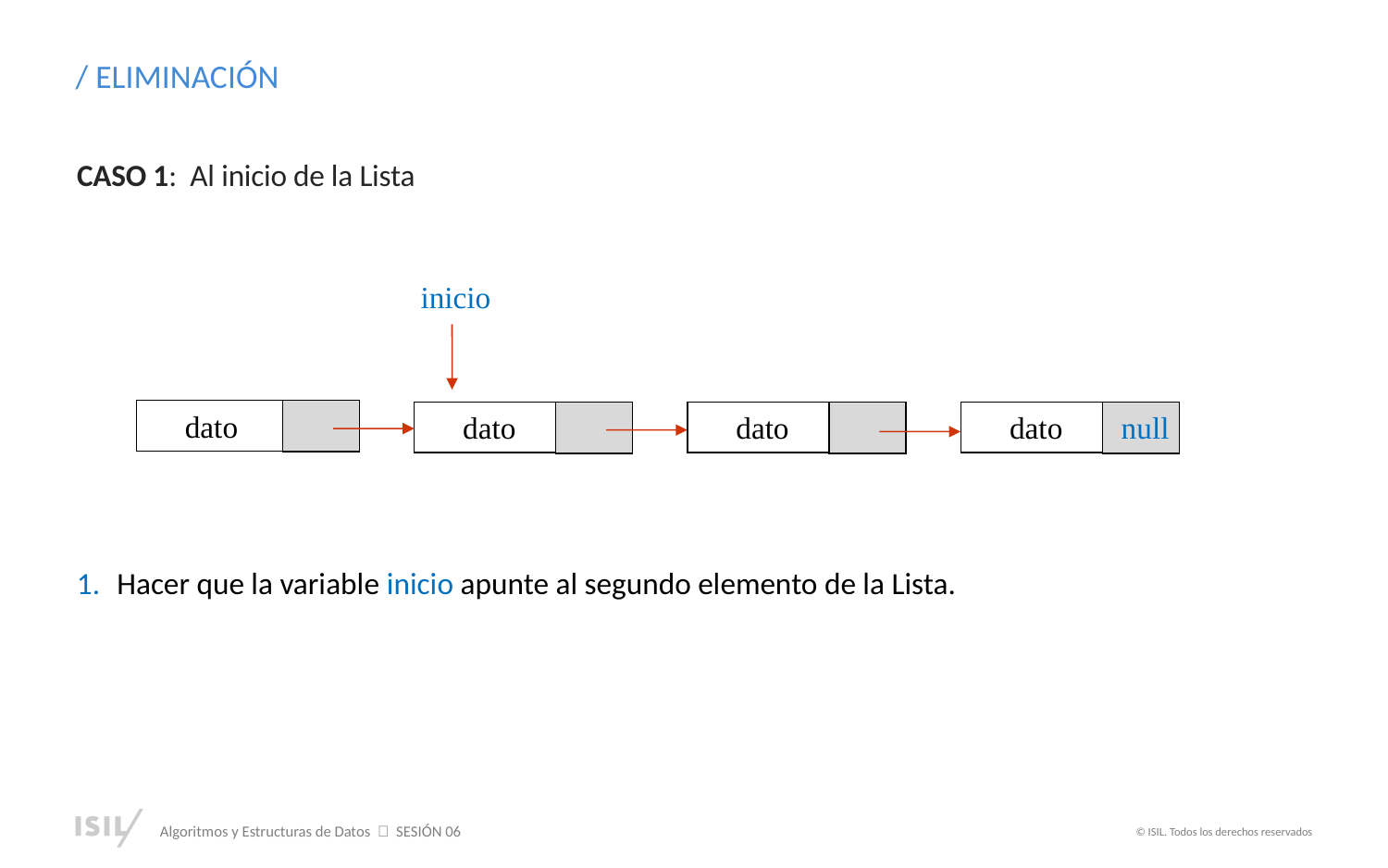

/ ELIMINACIÓN
CASO 1:  Al inicio de la Lista
inicio

dato

null
dato

dato

dato

Hacer que la variable inicio apunte al segundo elemento de la Lista.